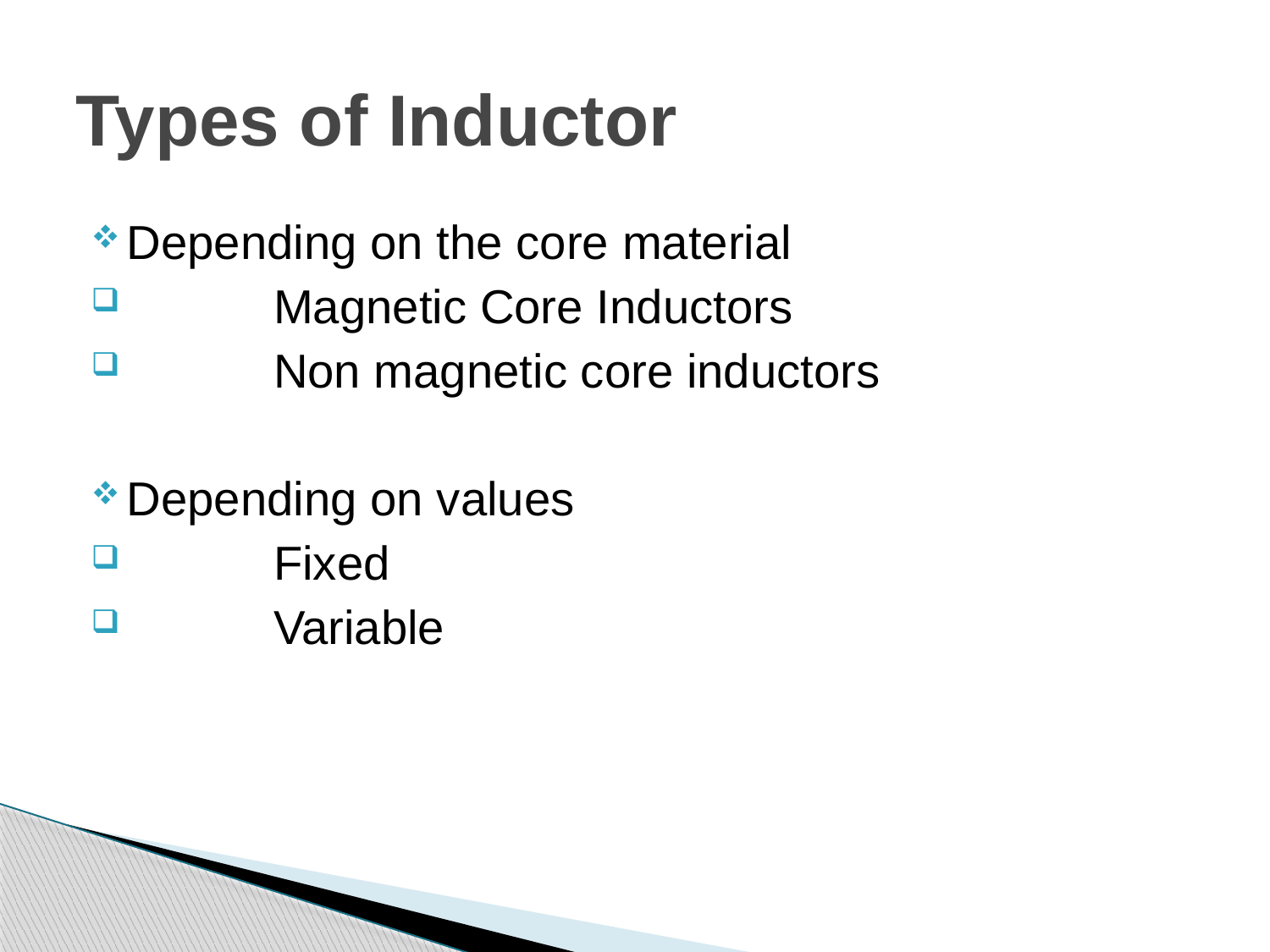

# Types of Inductor
Depending on the core material
           Magnetic Core Inductors
           Non magnetic core inductors

Depending on values
           Fixed
           Variable